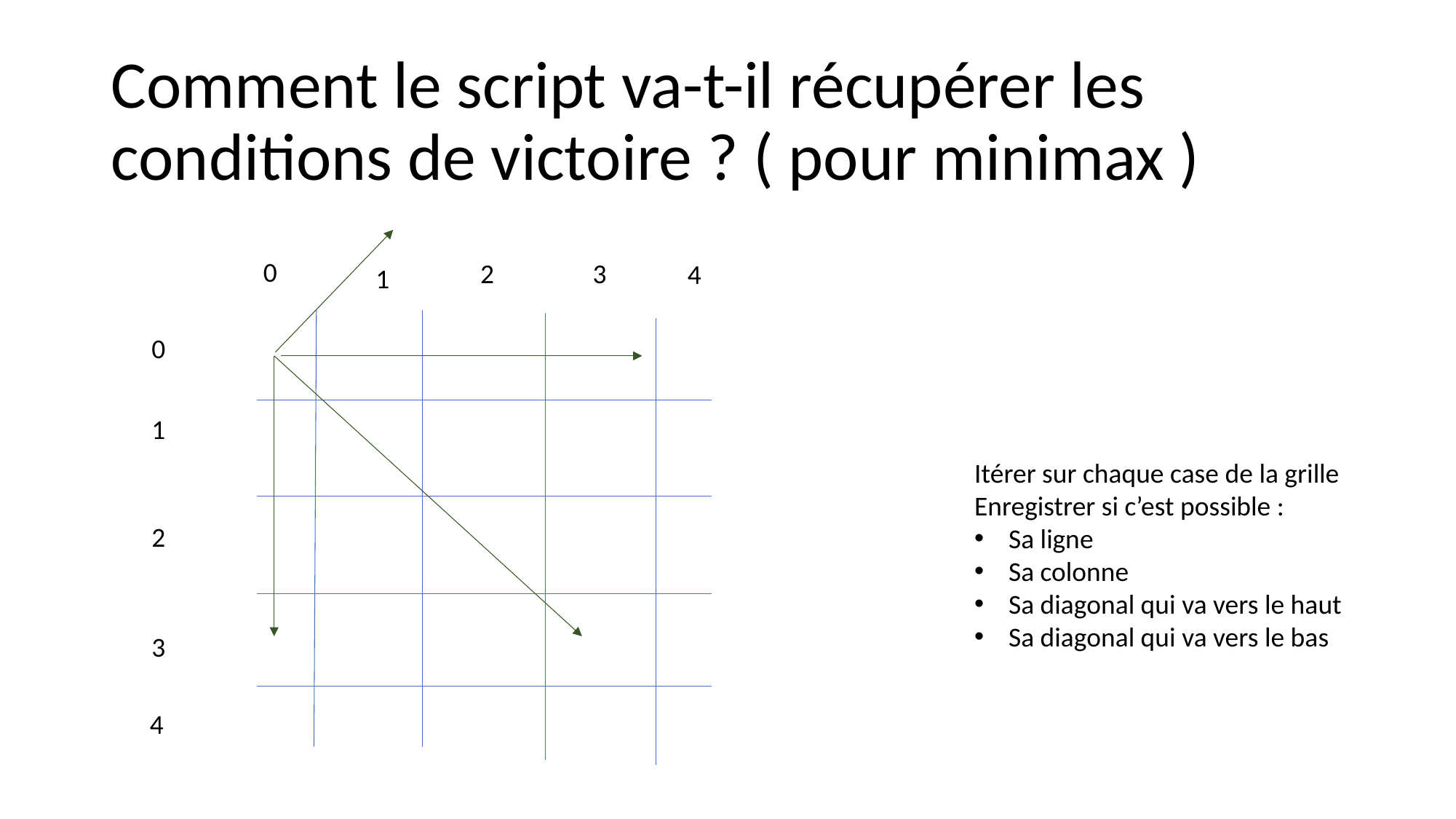

# Comment le script va-t-il récupérer les conditions de victoire ? ( pour minimax )
0
2
3
4
1
0
1
2
3
4
Itérer sur chaque case de la grille
Enregistrer si c’est possible :
Sa ligne
Sa colonne
Sa diagonal qui va vers le haut
Sa diagonal qui va vers le bas